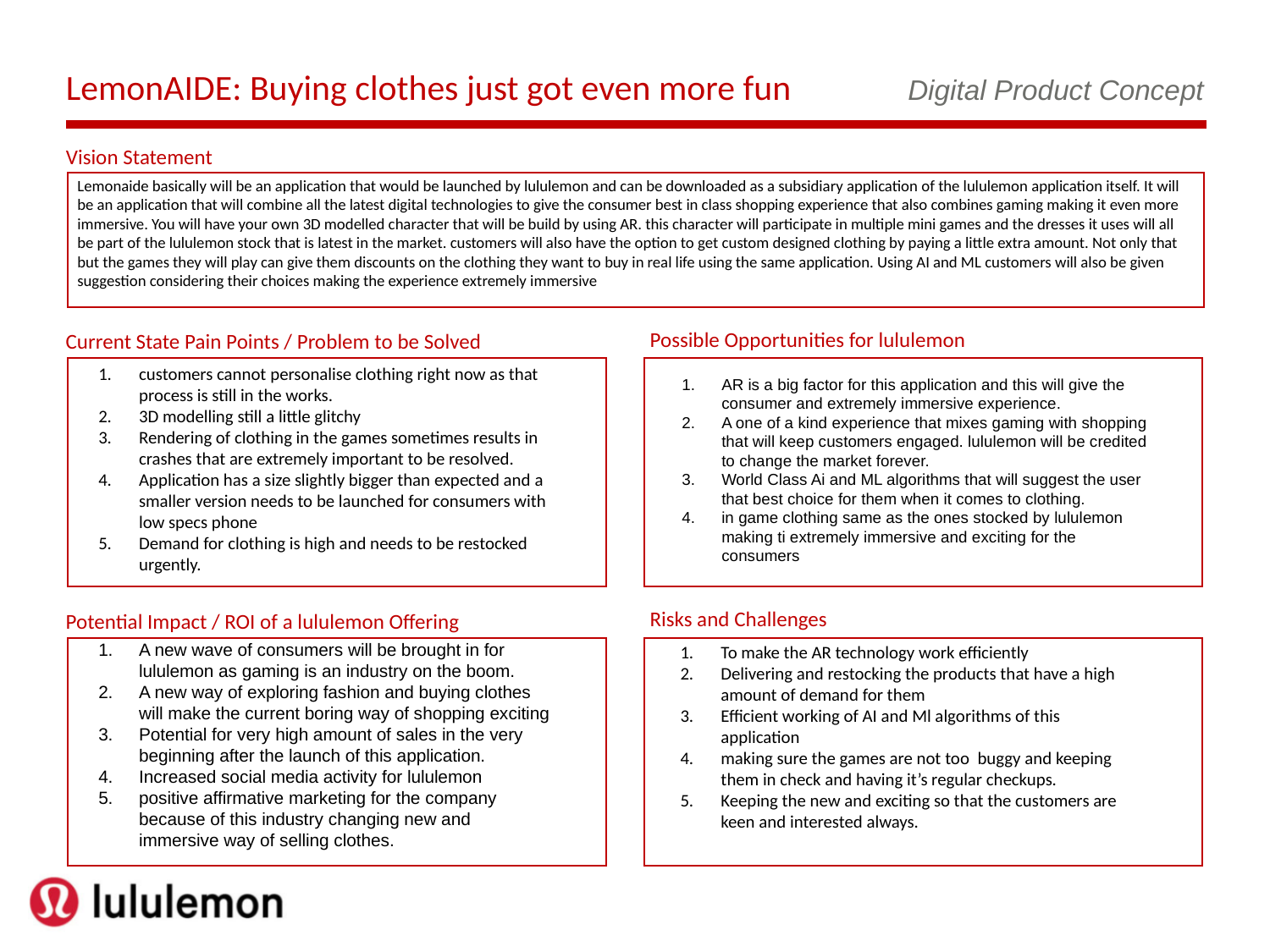

LemonAIDE: Buying clothes just got even more fun
Digital Product Concept
Vision Statement
Lemonaide basically will be an application that would be launched by lululemon and can be downloaded as a subsidiary application of the lululemon application itself. It will be an application that will combine all the latest digital technologies to give the consumer best in class shopping experience that also combines gaming making it even more immersive. You will have your own 3D modelled character that will be build by using AR. this character will participate in multiple mini games and the dresses it uses will all be part of the lululemon stock that is latest in the market. customers will also have the option to get custom designed clothing by paying a little extra amount. Not only that but the games they will play can give them discounts on the clothing they want to buy in real life using the same application. Using AI and ML customers will also be given suggestion considering their choices making the experience extremely immersive

Possible Opportunities for lululemon
Current State Pain Points / Problem to be Solved
customers cannot personalise clothing right now as that process is still in the works.
3D modelling still a little glitchy
Rendering of clothing in the games sometimes results in crashes that are extremely important to be resolved.
Application has a size slightly bigger than expected and a smaller version needs to be launched for consumers with low specs phone
Demand for clothing is high and needs to be restocked urgently.

AR is a big factor for this application and this will give the consumer and extremely immersive experience.
A one of a kind experience that mixes gaming with shopping that will keep customers engaged. lululemon will be credited to change the market forever.
World Class Ai and ML algorithms that will suggest the user that best choice for them when it comes to clothing.
in game clothing same as the ones stocked by lululemon making ti extremely immersive and exciting for the consumers
Risks and Challenges
Potential Impact / ROI of a lululemon Offering
A new wave of consumers will be brought in for lululemon as gaming is an industry on the boom.
A new way of exploring fashion and buying clothes will make the current boring way of shopping exciting
Potential for very high amount of sales in the very beginning after the launch of this application.
Increased social media activity for lululemon
positive affirmative marketing for the company because of this industry changing new and immersive way of selling clothes.

To make the AR technology work efficiently
Delivering and restocking the products that have a high amount of demand for them
Efficient working of AI and Ml algorithms of this application
making sure the games are not too  buggy and keeping them in check and having it’s regular checkups.
Keeping the new and exciting so that the customers are keen and interested always.